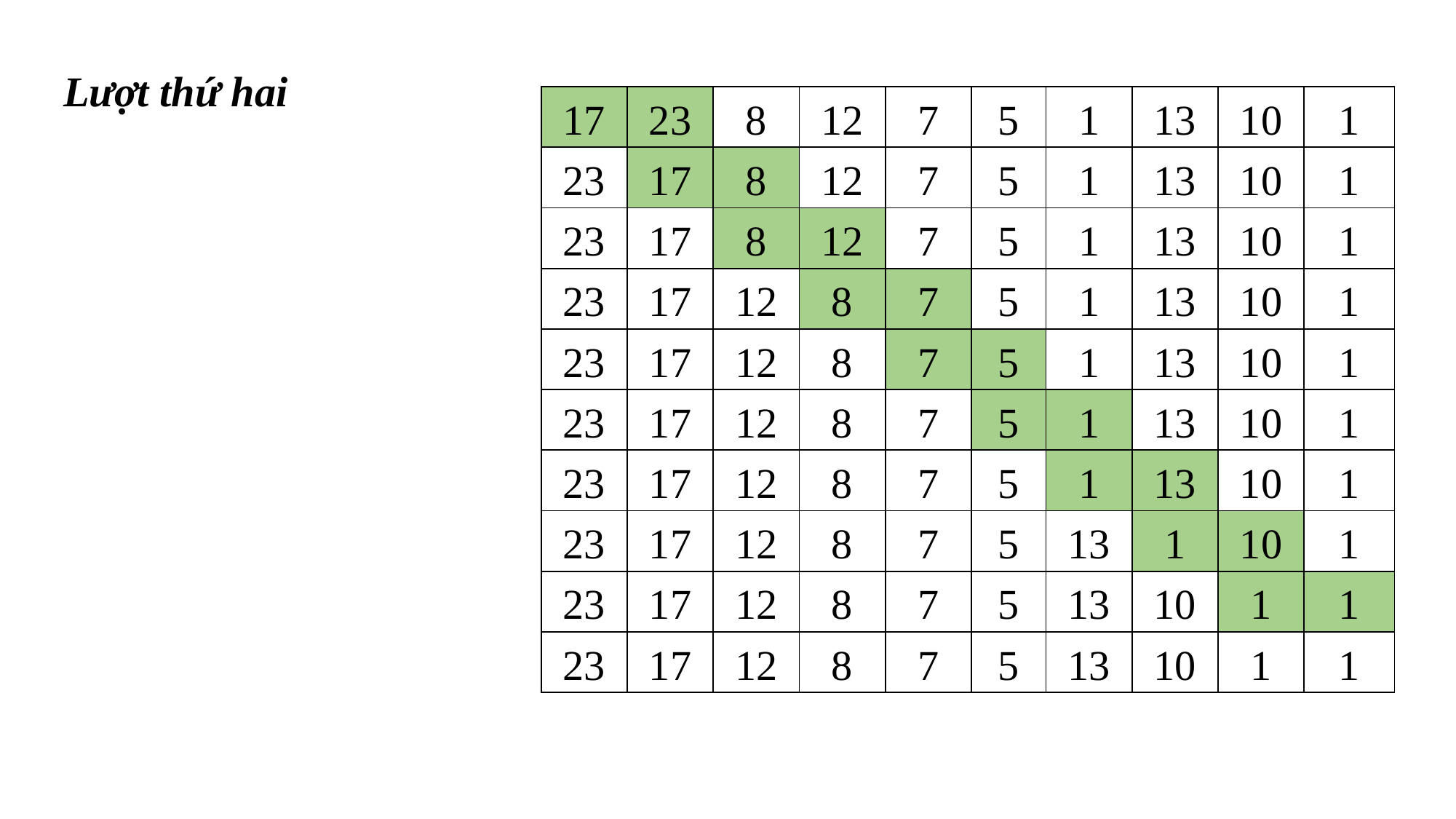

Lượt thứ hai
| 17 | 23 | 8 | 12 | 7 | 5 | 1 | 13 | 10 | 1 |
| --- | --- | --- | --- | --- | --- | --- | --- | --- | --- |
| 23 | 17 | 8 | 12 | 7 | 5 | 1 | 13 | 10 | 1 |
| 23 | 17 | 8 | 12 | 7 | 5 | 1 | 13 | 10 | 1 |
| 23 | 17 | 12 | 8 | 7 | 5 | 1 | 13 | 10 | 1 |
| 23 | 17 | 12 | 8 | 7 | 5 | 1 | 13 | 10 | 1 |
| 23 | 17 | 12 | 8 | 7 | 5 | 1 | 13 | 10 | 1 |
| 23 | 17 | 12 | 8 | 7 | 5 | 1 | 13 | 10 | 1 |
| 23 | 17 | 12 | 8 | 7 | 5 | 13 | 1 | 10 | 1 |
| 23 | 17 | 12 | 8 | 7 | 5 | 13 | 10 | 1 | 1 |
| 23 | 17 | 12 | 8 | 7 | 5 | 13 | 10 | 1 | 1 |